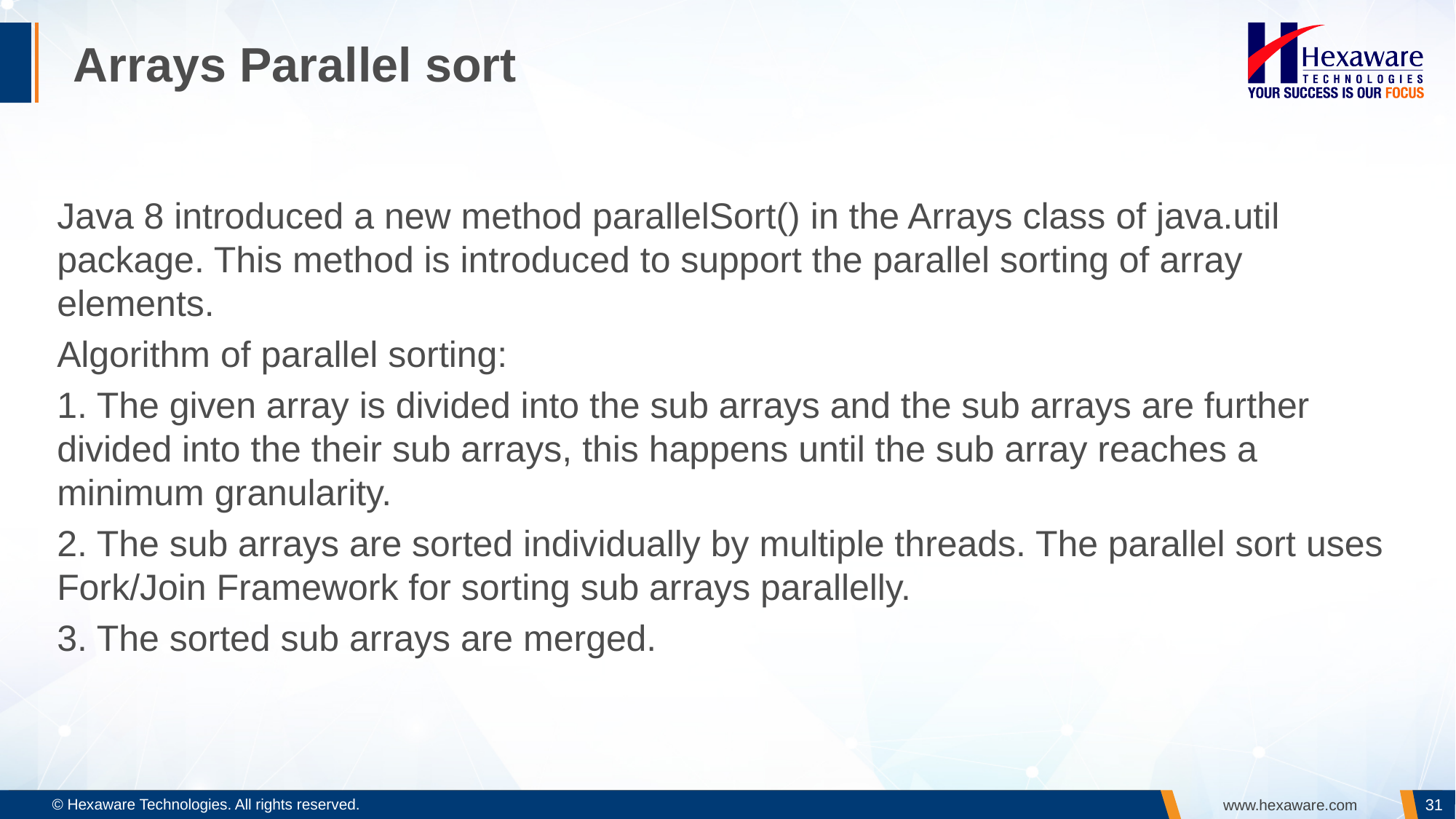

# Arrays Parallel sort
Java 8 introduced a new method parallelSort() in the Arrays class of java.util package. This method is introduced to support the parallel sorting of array elements.
Algorithm of parallel sorting:
1. The given array is divided into the sub arrays and the sub arrays are further divided into the their sub arrays, this happens until the sub array reaches a minimum granularity.
2. The sub arrays are sorted individually by multiple threads. The parallel sort uses Fork/Join Framework for sorting sub arrays parallelly.
3. The sorted sub arrays are merged.